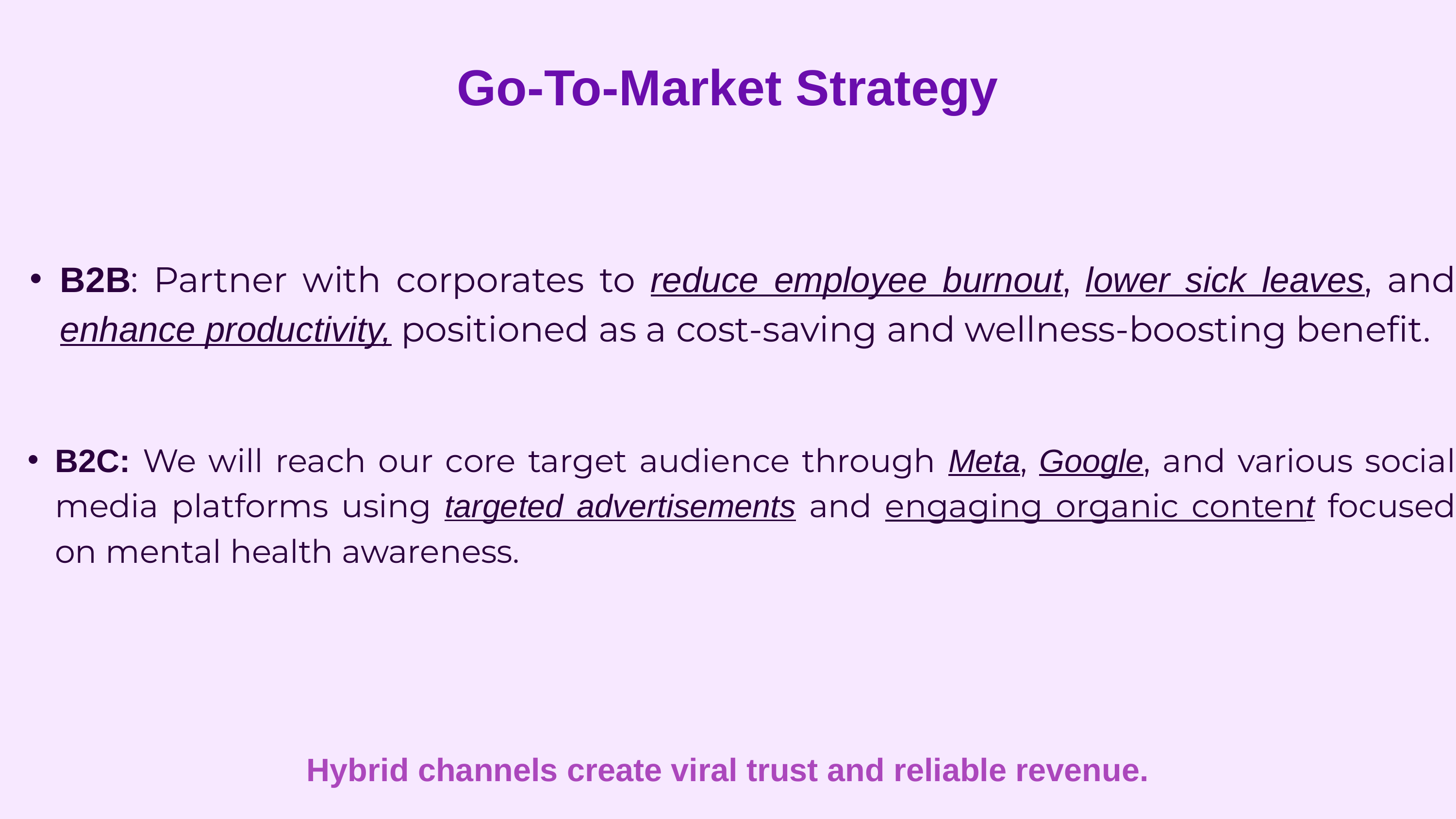

Go-To-Market Strategy
B2B: Partner with corporates to reduce employee burnout, lower sick leaves, and enhance productivity, positioned as a cost-saving and wellness-boosting benefit.
B2C: We will reach our core target audience through Meta, Google, and various social media platforms using targeted advertisements and engaging organic content focused on mental health awareness.
Hybrid channels create viral trust and reliable revenue.